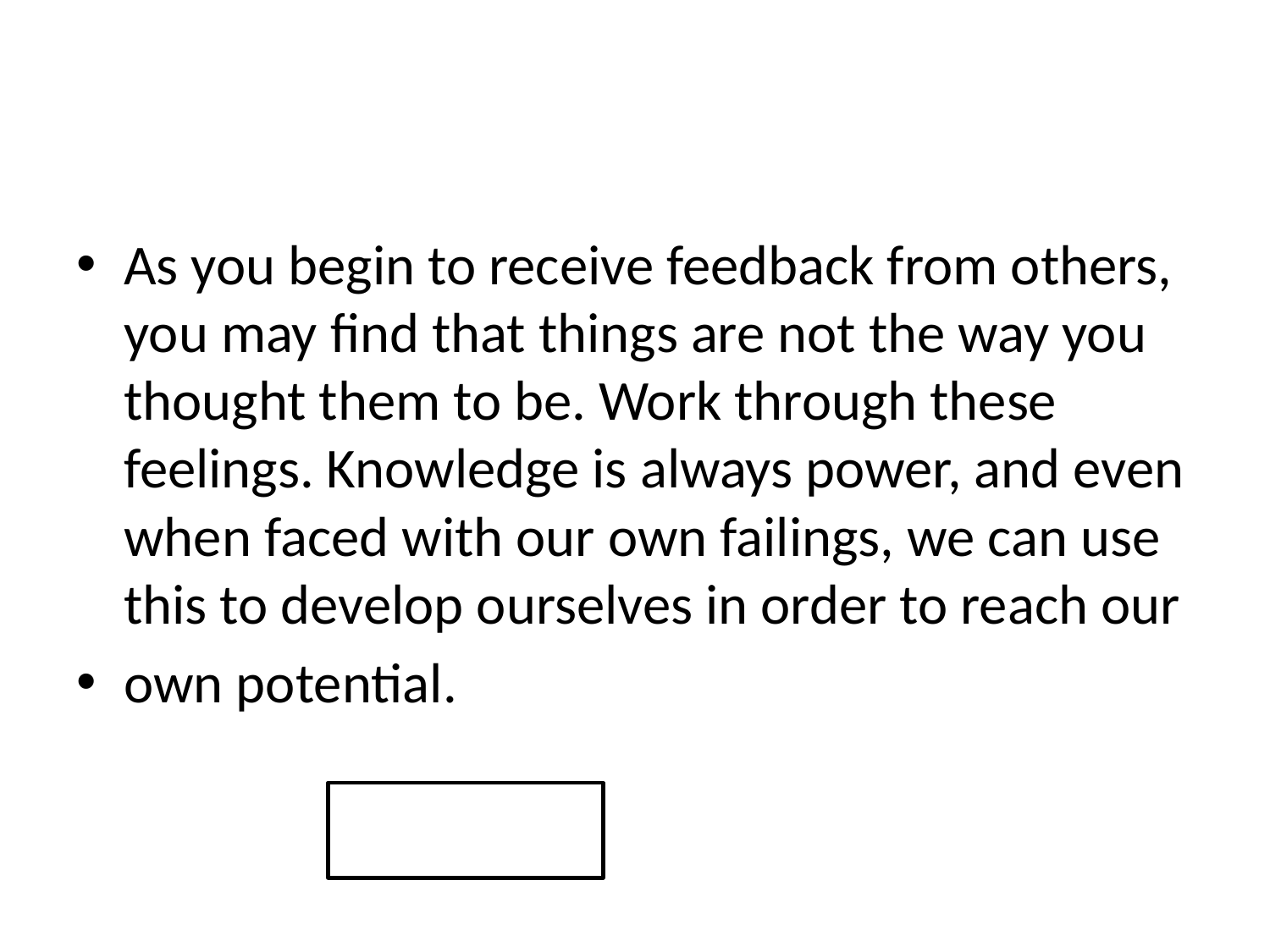

#
As you begin to receive feedback from others, you may find that things are not the way you thought them to be. Work through these feelings. Knowledge is always power, and even when faced with our own failings, we can use this to develop ourselves in order to reach our
own potential.